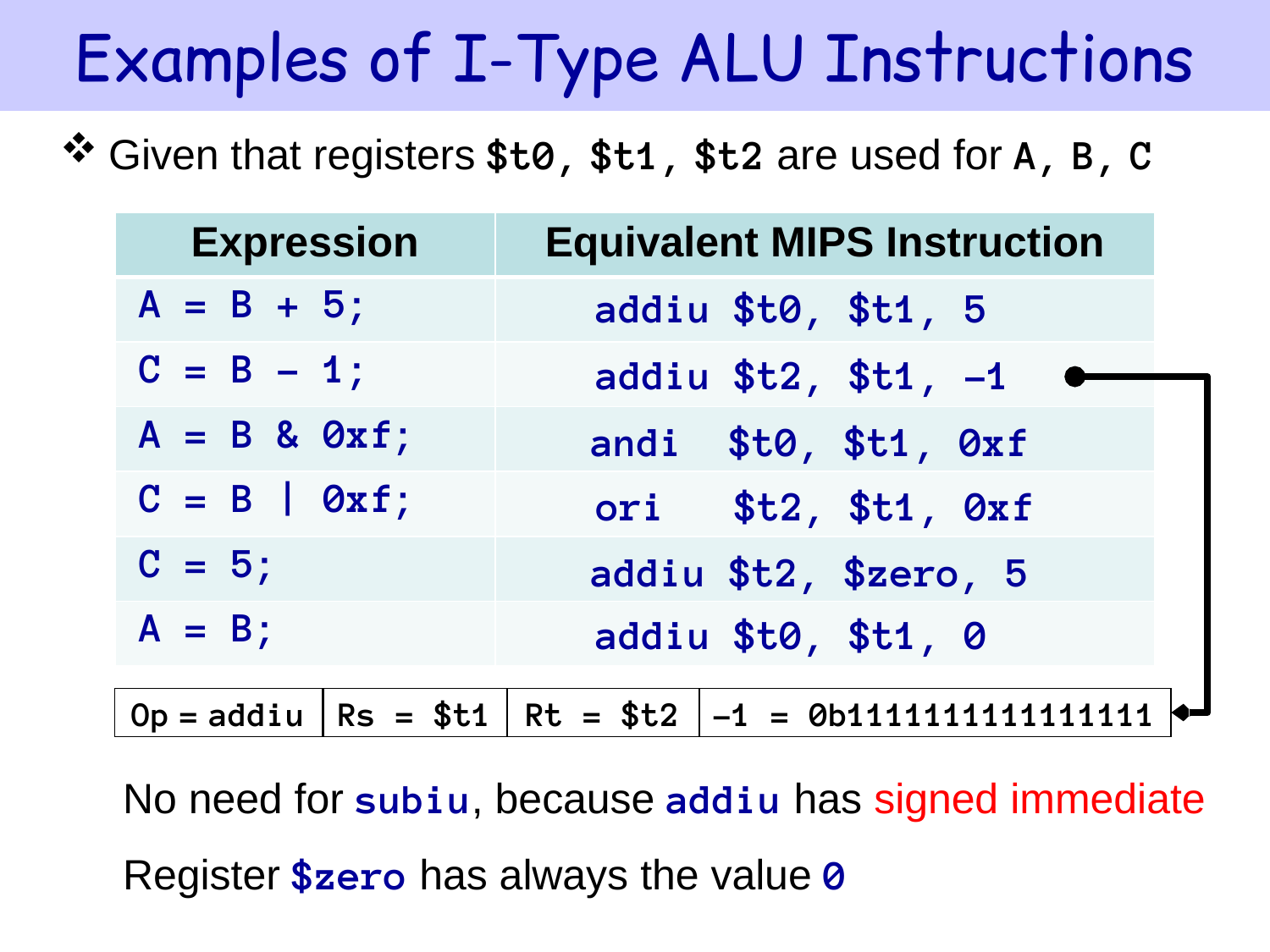

# Examples of I-Type ALU Instructions

Given that registers $t0, $t1, $t2 are used for A, B, C
| Expression | Equivalent MIPS Instruction |
| --- | --- |
| A = B + 5; |  |
| C = B – 1; |  |
| A = B & 0xf; |  |
| C = B | 0xf; |  |
| C = 5; |  |
| A = B; |  |
addiu $t0, $t1, 5
addiu $t2, $t1, -1

Op = addiu
Rs = $t1
Rt = $t2
-1 = 0b1111111111111111
andi  $t0, $t1, 0xf
ori   $t2, $t1, 0xf
addiu $t2, $zero, 5
addiu $t0, $t1, 0
No need for subiu, because addiu has signed immediate
Register $zero has always the value 0